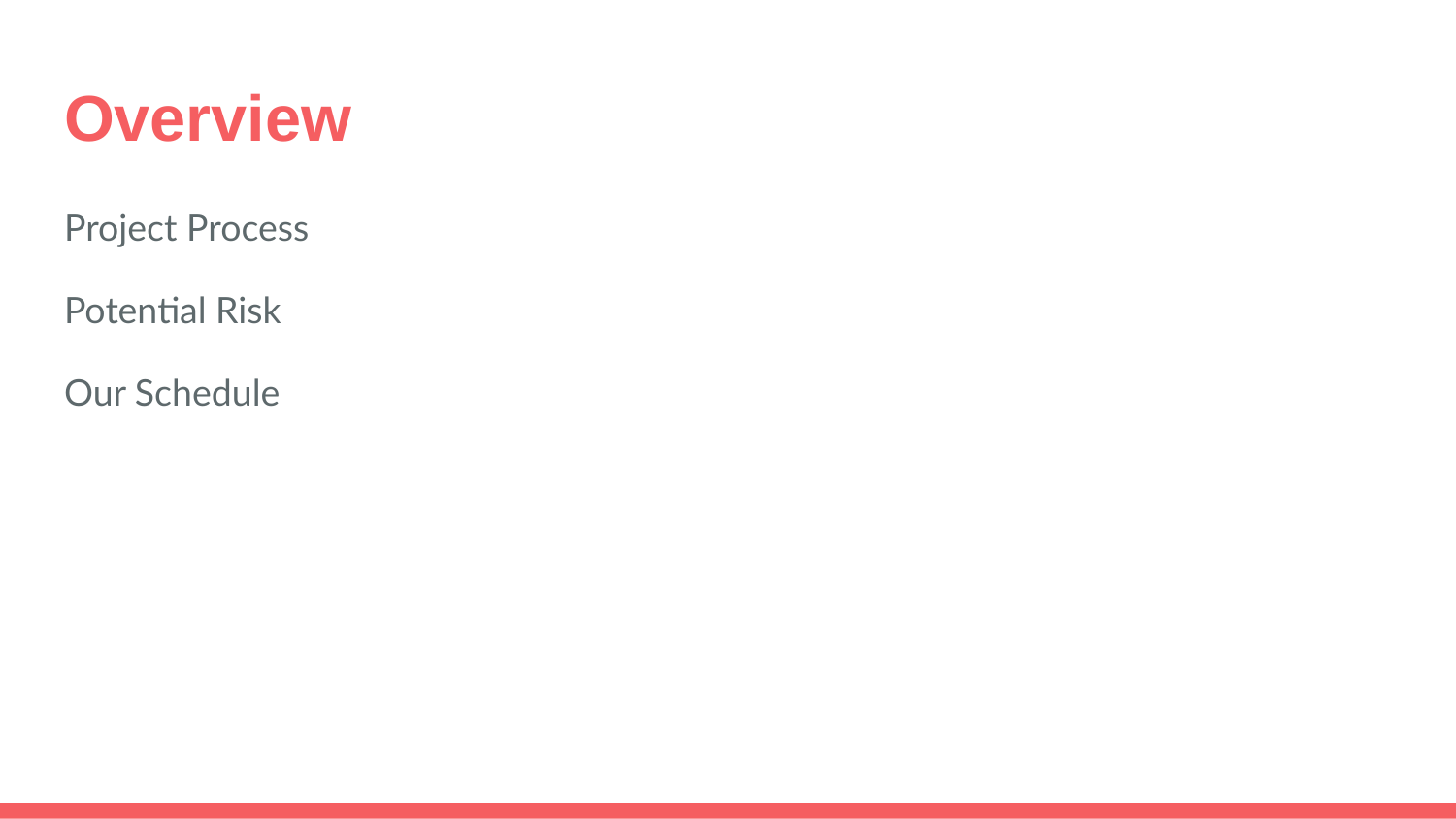

# Overview
Project Process
Potential Risk
Our Schedule